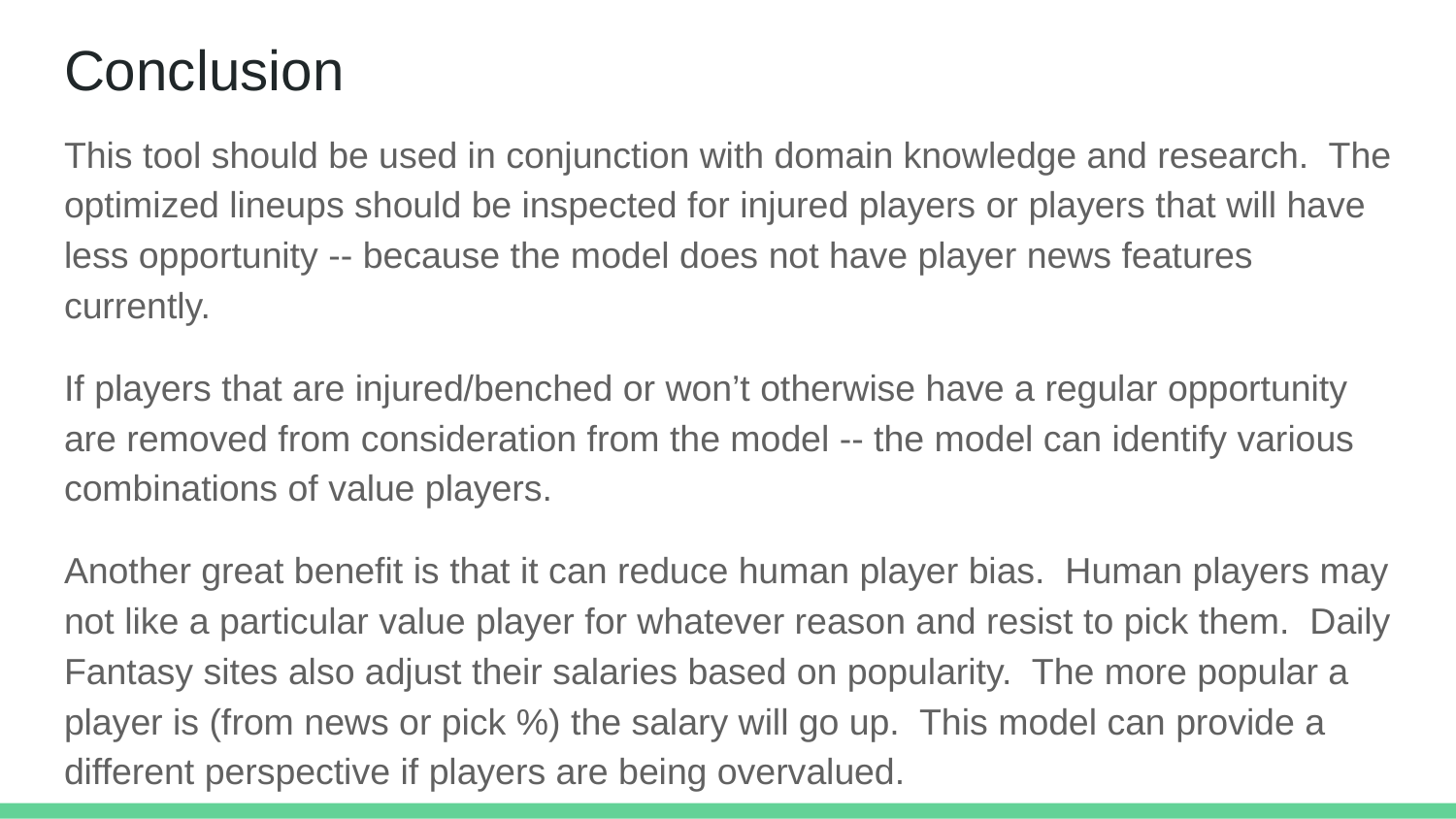

# Conclusion
This tool should be used in conjunction with domain knowledge and research.  The optimized lineups should be inspected for injured players or players that will have less opportunity -- because the model does not have player news features currently.
If players that are injured/benched or won’t otherwise have a regular opportunity are removed from consideration from the model -- the model can identify various combinations of value players.
Another great benefit is that it can reduce human player bias.  Human players may not like a particular value player for whatever reason and resist to pick them.  Daily Fantasy sites also adjust their salaries based on popularity.  The more popular a player is (from news or pick %) the salary will go up.  This model can provide a different perspective if players are being overvalued.